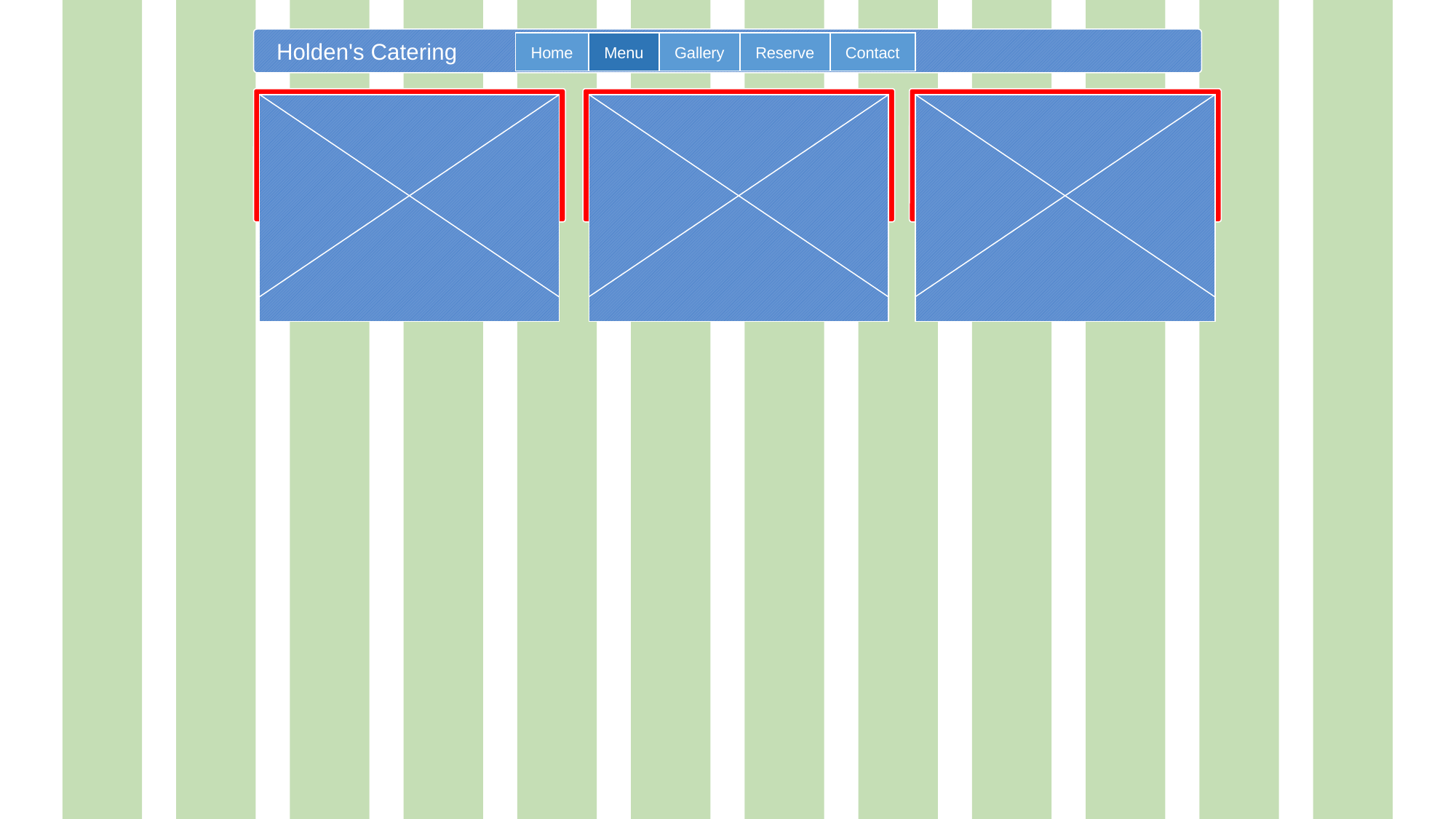

Home
Holden's Catering
Menu
Gallery
Reserve
Contact
Food Menu
pdf

Beverage Menu
pdf

Affiliates
pdf